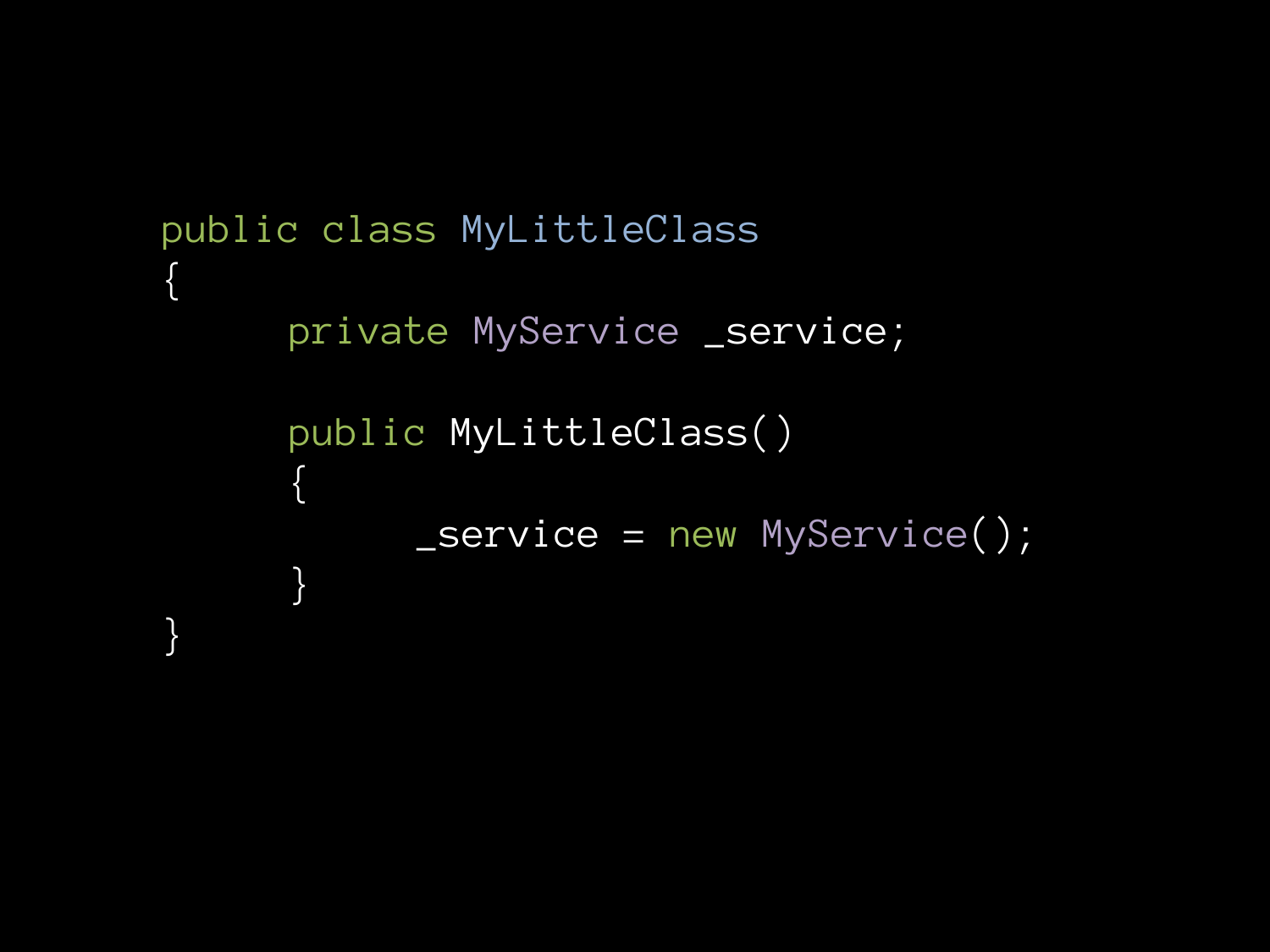

public class MyLittleClass
{
	private MyService _service;

	public MyLittleClass()
	{
		_service = new MyService();
	}
}